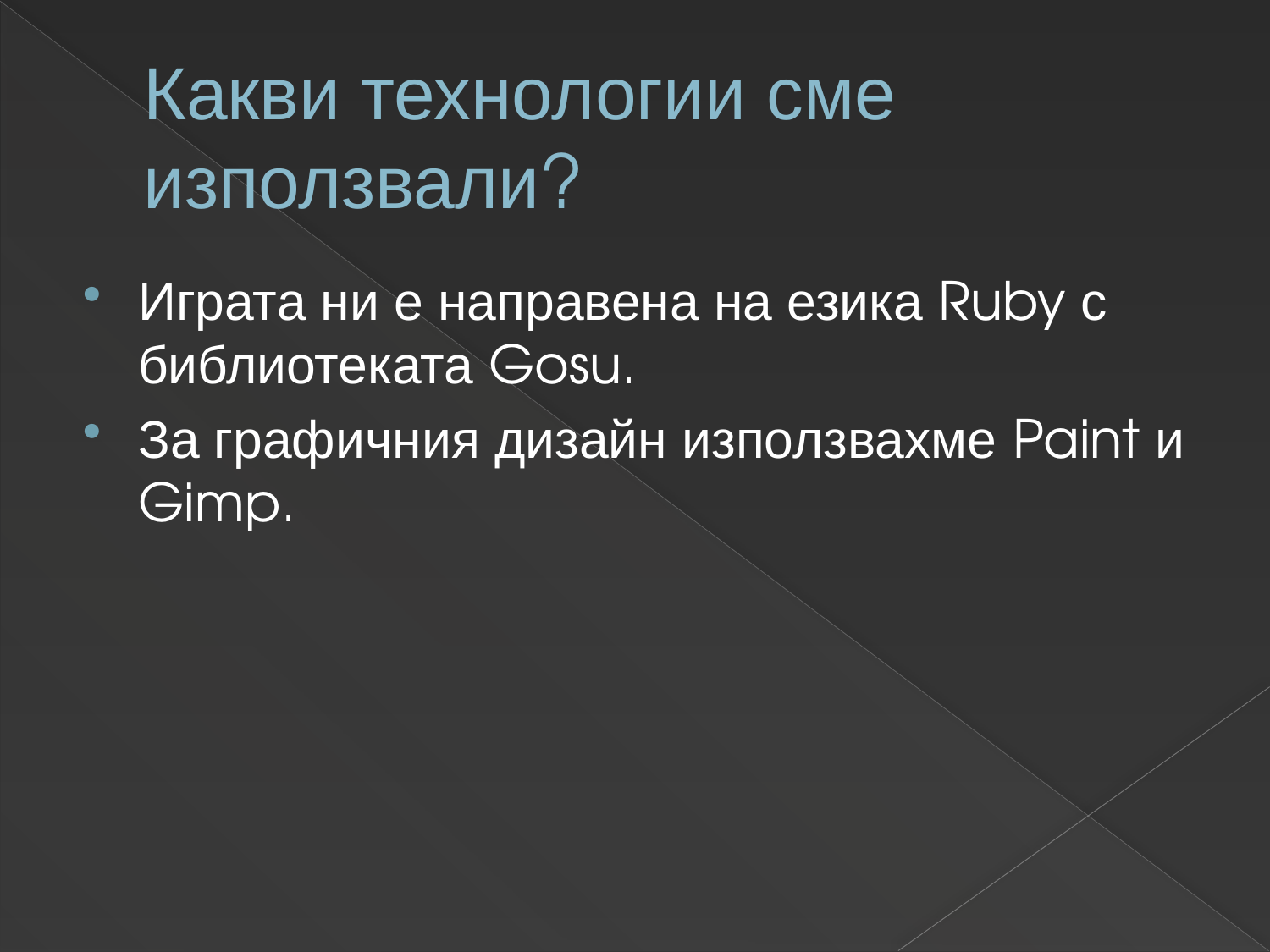

# Какви технологии сме използвали?
Играта ни е направена на езика Ruby с библиотеката Gosu.
За графичния дизайн използвахме Paint и Gimp.